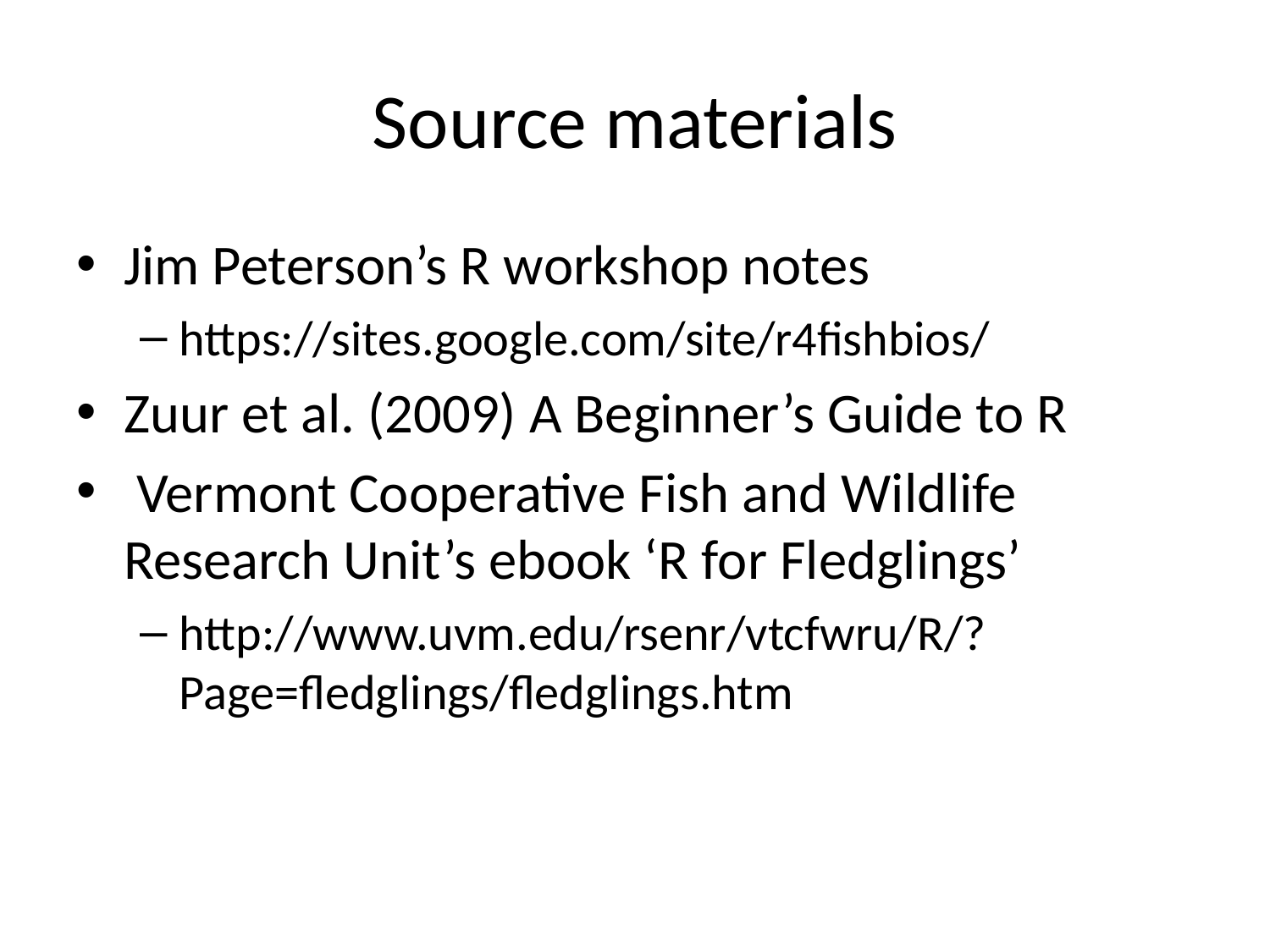

# Source materials
Jim Peterson’s R workshop notes
https://sites.google.com/site/r4fishbios/
Zuur et al. (2009) A Beginner’s Guide to R
 Vermont Cooperative Fish and Wildlife Research Unit’s ebook ‘R for Fledglings’
http://www.uvm.edu/rsenr/vtcfwru/R/?Page=fledglings/fledglings.htm